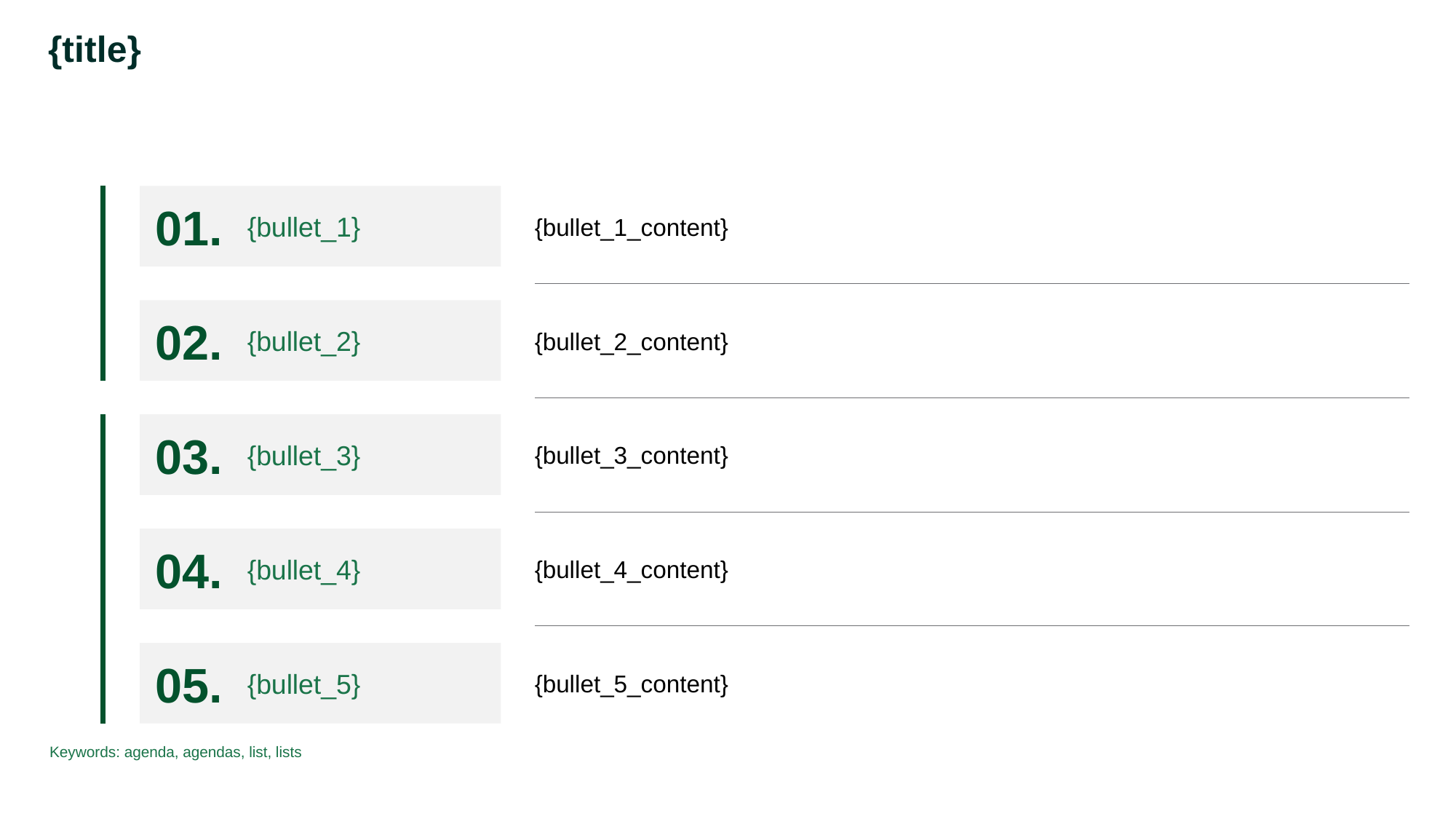

# {title}
{bullet_1}
01.
{bullet_1_content}
{bullet_2}
02.
{bullet_2_content}
{bullet_3}
03.
{bullet_3_content}
{bullet_4}
04.
{bullet_4_content}
{bullet_5}
05.
{bullet_5_content}
Keywords: agenda, agendas, list, lists